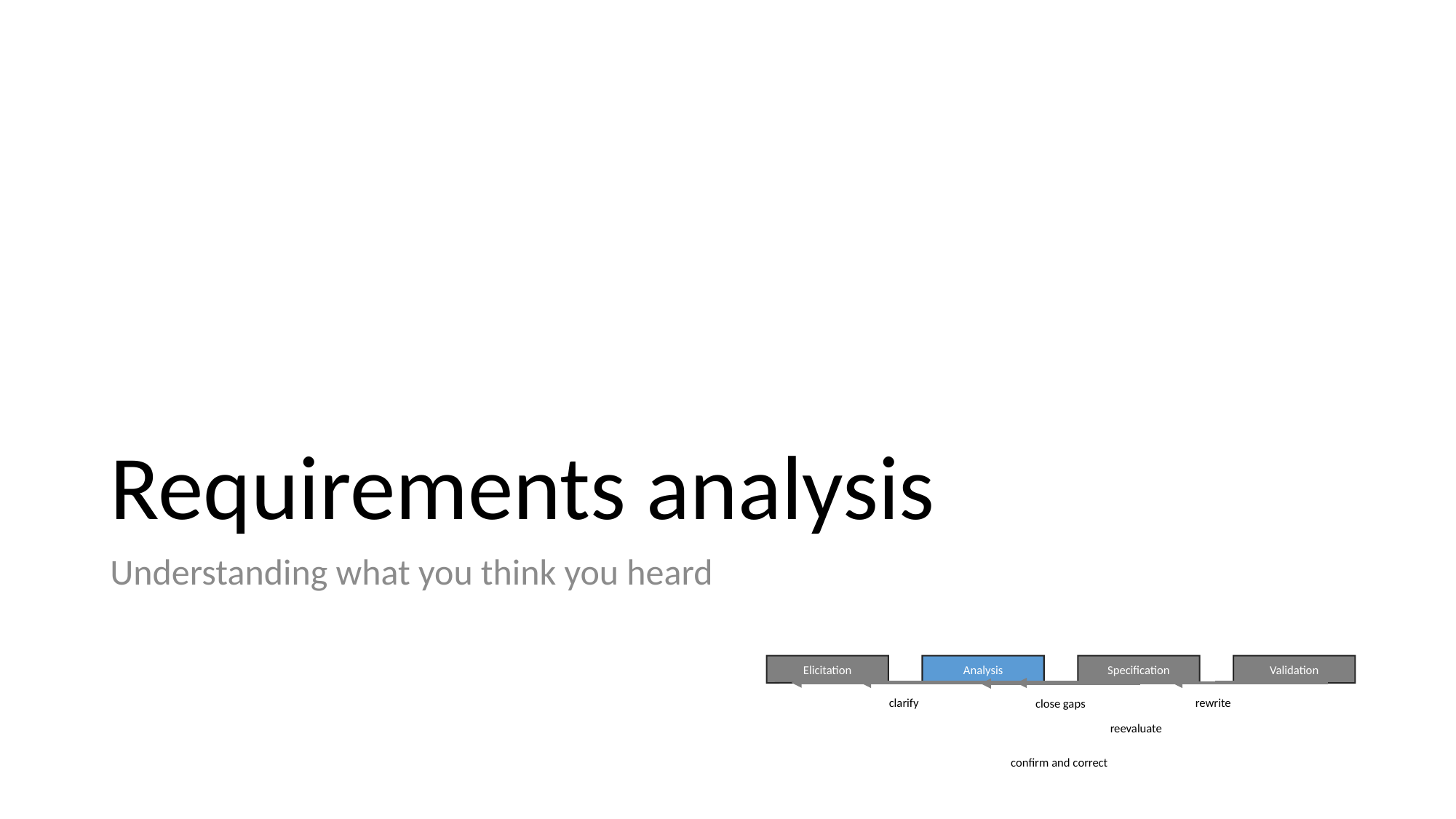

# Requirements analysis
Understanding what you think you heard
Elicitation
Analysis
Specification
Validation
clarify
rewrite
close gaps
reevaluate
confirm and correct